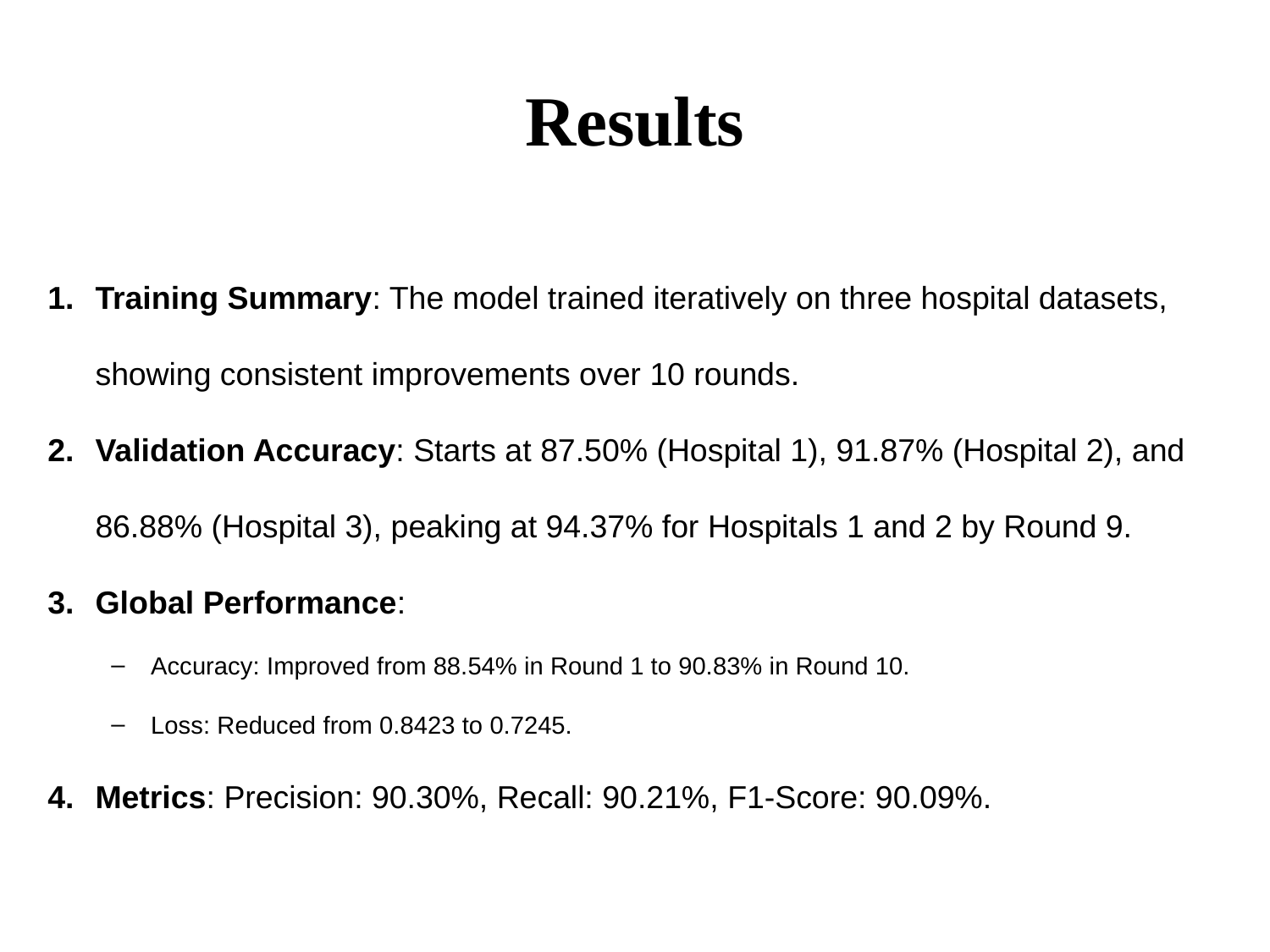

# Results
Training Summary: The model trained iteratively on three hospital datasets, showing consistent improvements over 10 rounds.
Validation Accuracy: Starts at 87.50% (Hospital 1), 91.87% (Hospital 2), and 86.88% (Hospital 3), peaking at 94.37% for Hospitals 1 and 2 by Round 9.
Global Performance:
Accuracy: Improved from 88.54% in Round 1 to 90.83% in Round 10.
Loss: Reduced from 0.8423 to 0.7245.
Metrics: Precision: 90.30%, Recall: 90.21%, F1-Score: 90.09%.